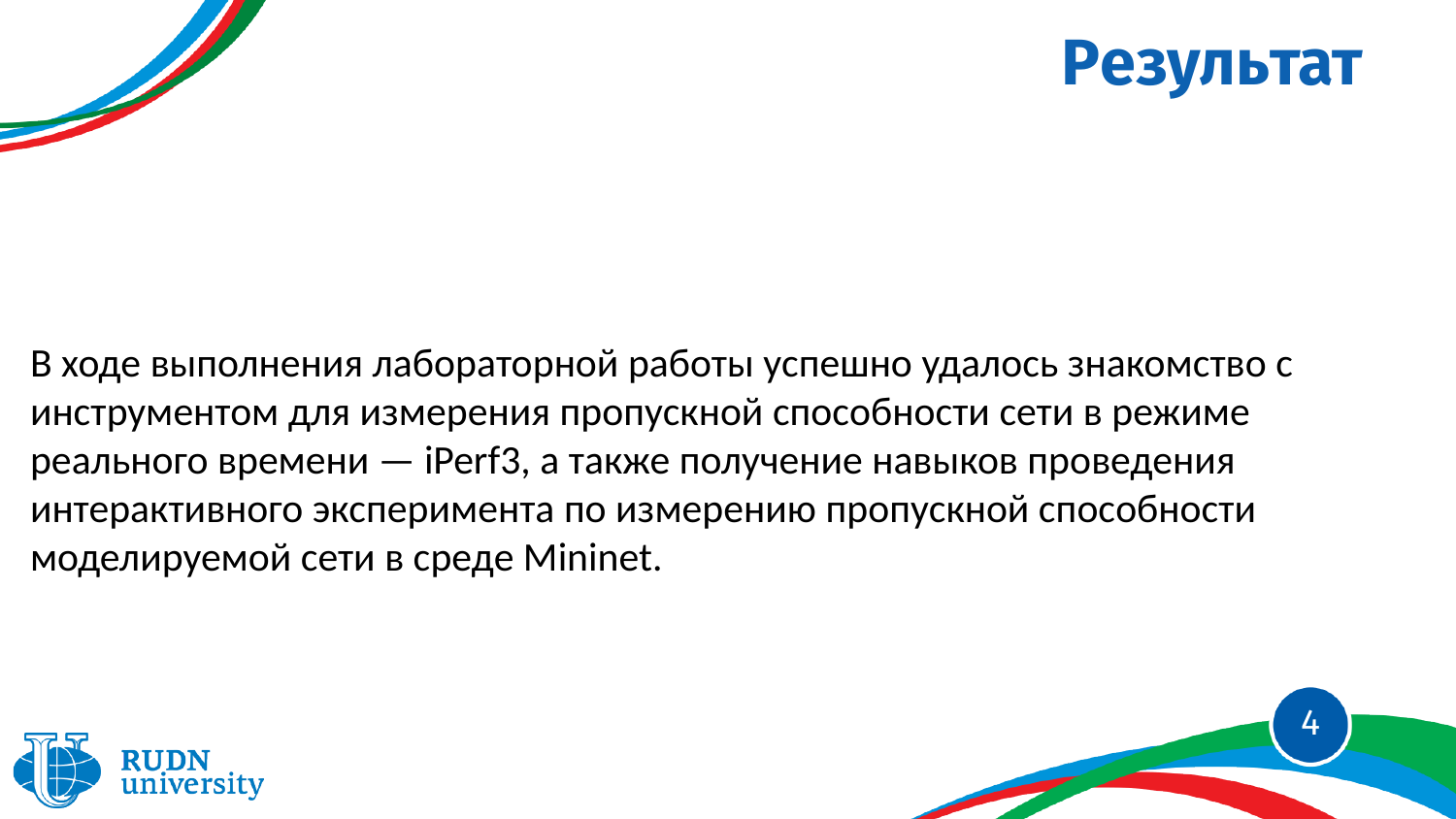

# Результат
В ходе выполнения лабораторной работы успешно удалось знакомство с инструментом для измерения пропускной способности сети в режиме реального времени — iPerf3, а также получение навыков проведения интерактивного эксперимента по измерению пропускной способности моделируемой сети в среде Mininet.
4